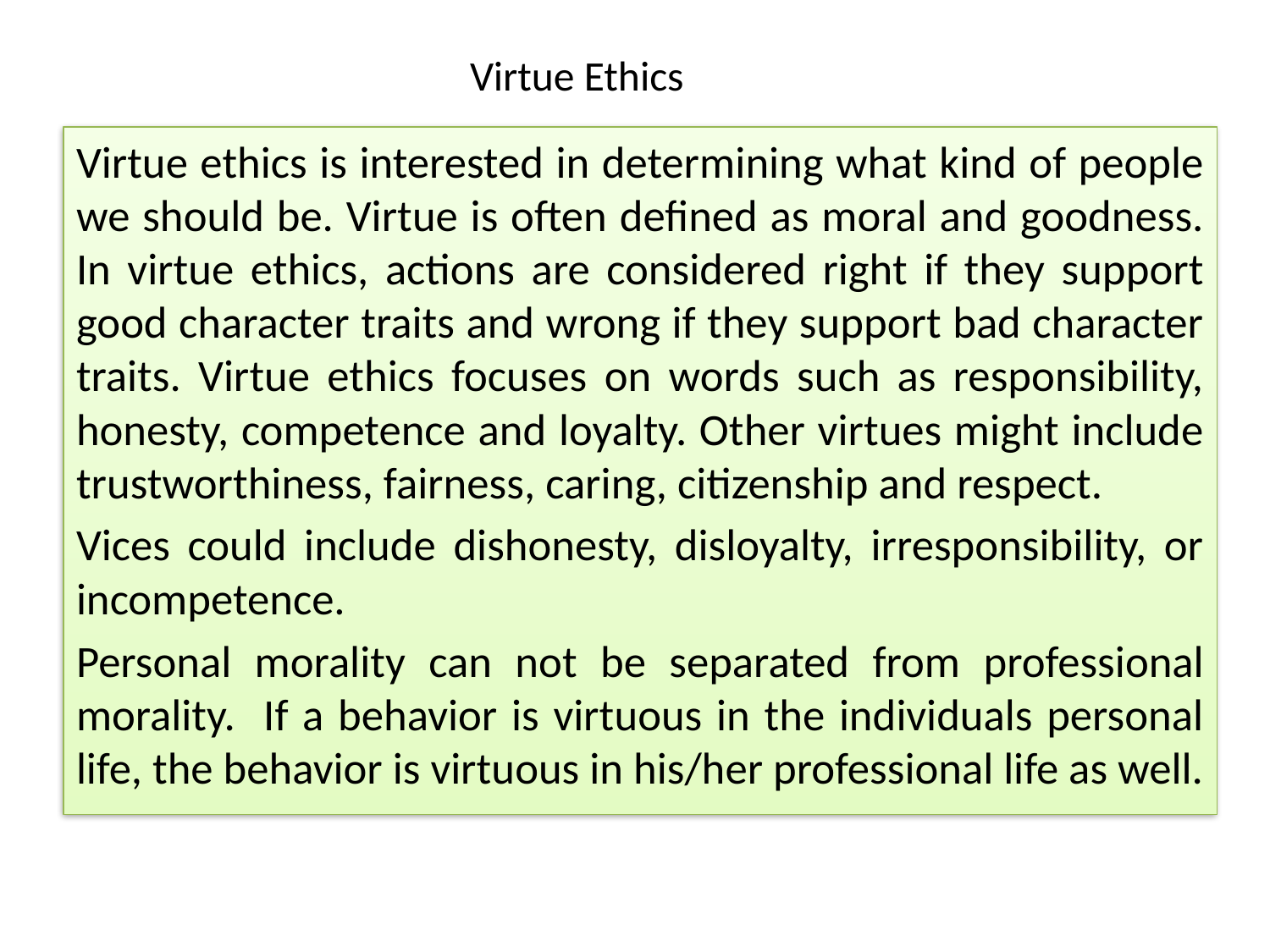

# Virtue Ethics
Virtue ethics is interested in determining what kind of people we should be. Virtue is often defined as moral and goodness. In virtue ethics, actions are considered right if they support good character traits and wrong if they support bad character traits. Virtue ethics focuses on words such as responsibility, honesty, competence and loyalty. Other virtues might include trustworthiness, fairness, caring, citizenship and respect.
Vices could include dishonesty, disloyalty, irresponsibility, or incompetence.
Personal morality can not be separated from professional morality.  If a behavior is virtuous in the individuals personal life, the behavior is virtuous in his/her professional life as well.